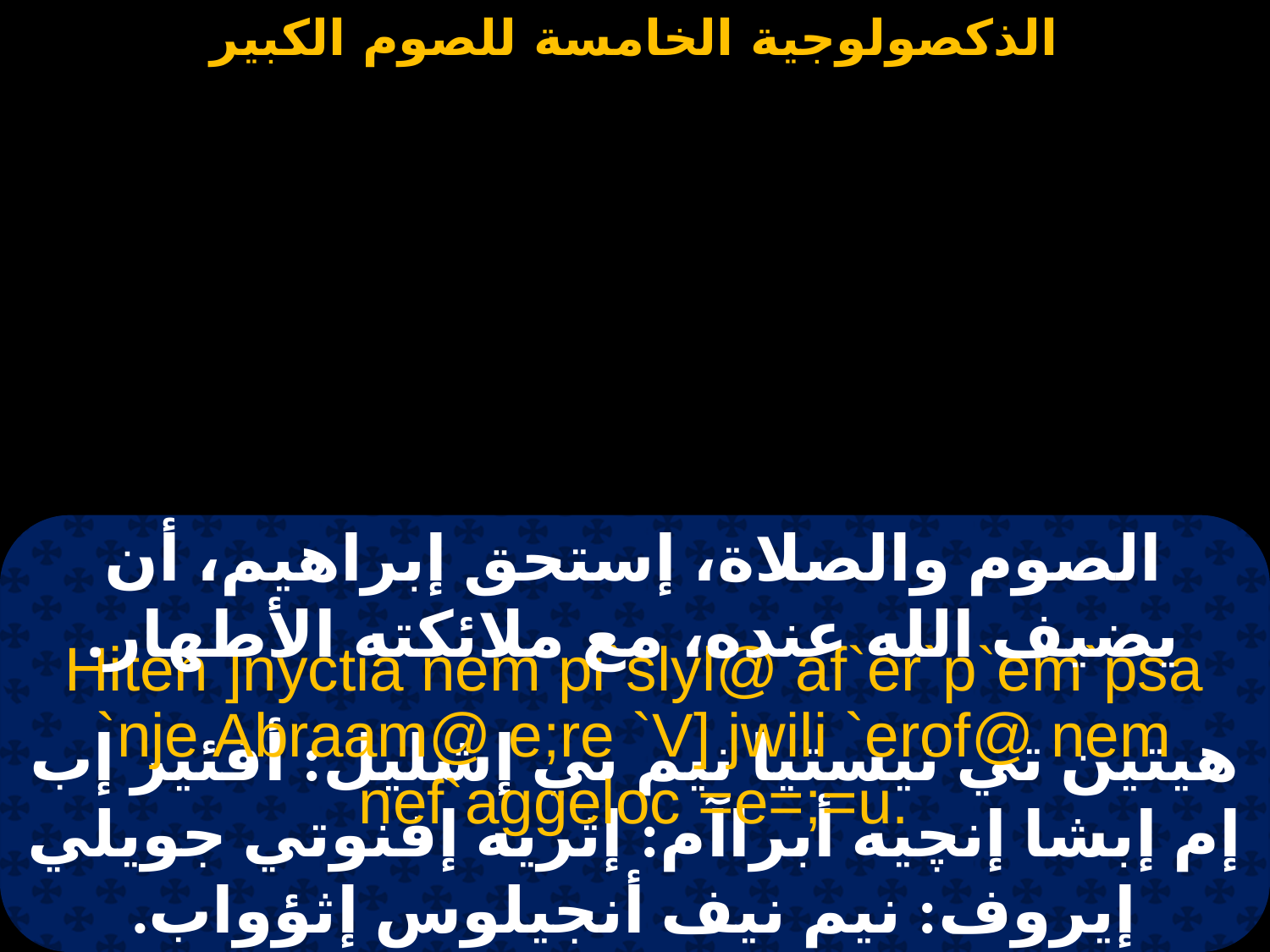

#
الصوم والصلاة، إستحق إبراهيم، أن يضيف الله عنده، مع ملائكته الأطهار.
Hiten ]nyctia nem pi`slyl@ af`er`p`em`psa `nje Abraam@ e;re `V] jwili `erof@ nem nef`aggeloc =e=;=u.
هيتين تي نيستيا نيم بي إشليل: أفئير إب إم إبشا إنچيه أبراآم: إثريه إفنوتي جويلي إيروف: نيم نيف أنجيلوس إثؤواب.